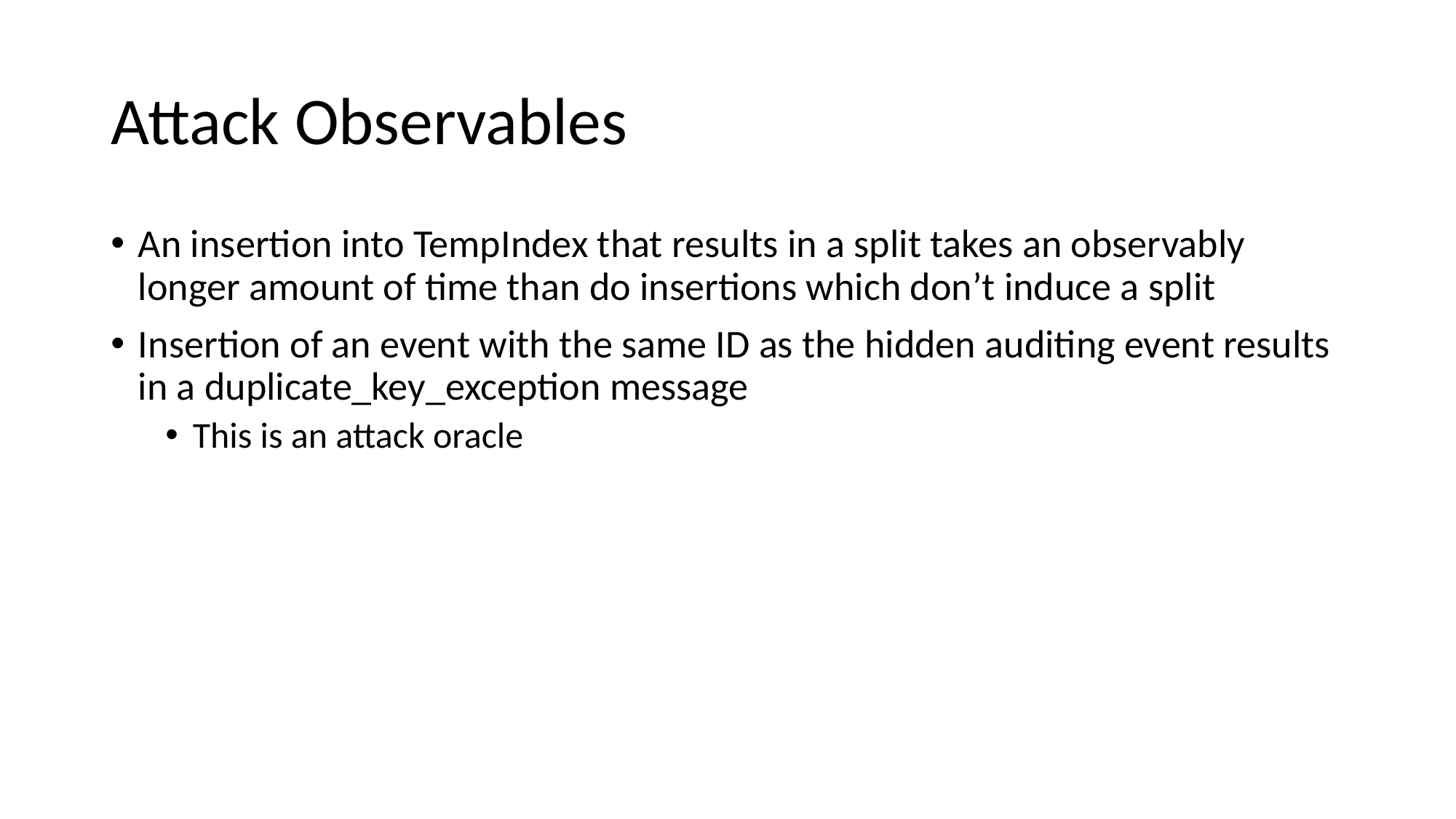

# Attack Observables
An insertion into TempIndex that results in a split takes an observably longer amount of time than do insertions which don’t induce a split
Insertion of an event with the same ID as the hidden auditing event results in a duplicate_key_exception message
This is an attack oracle